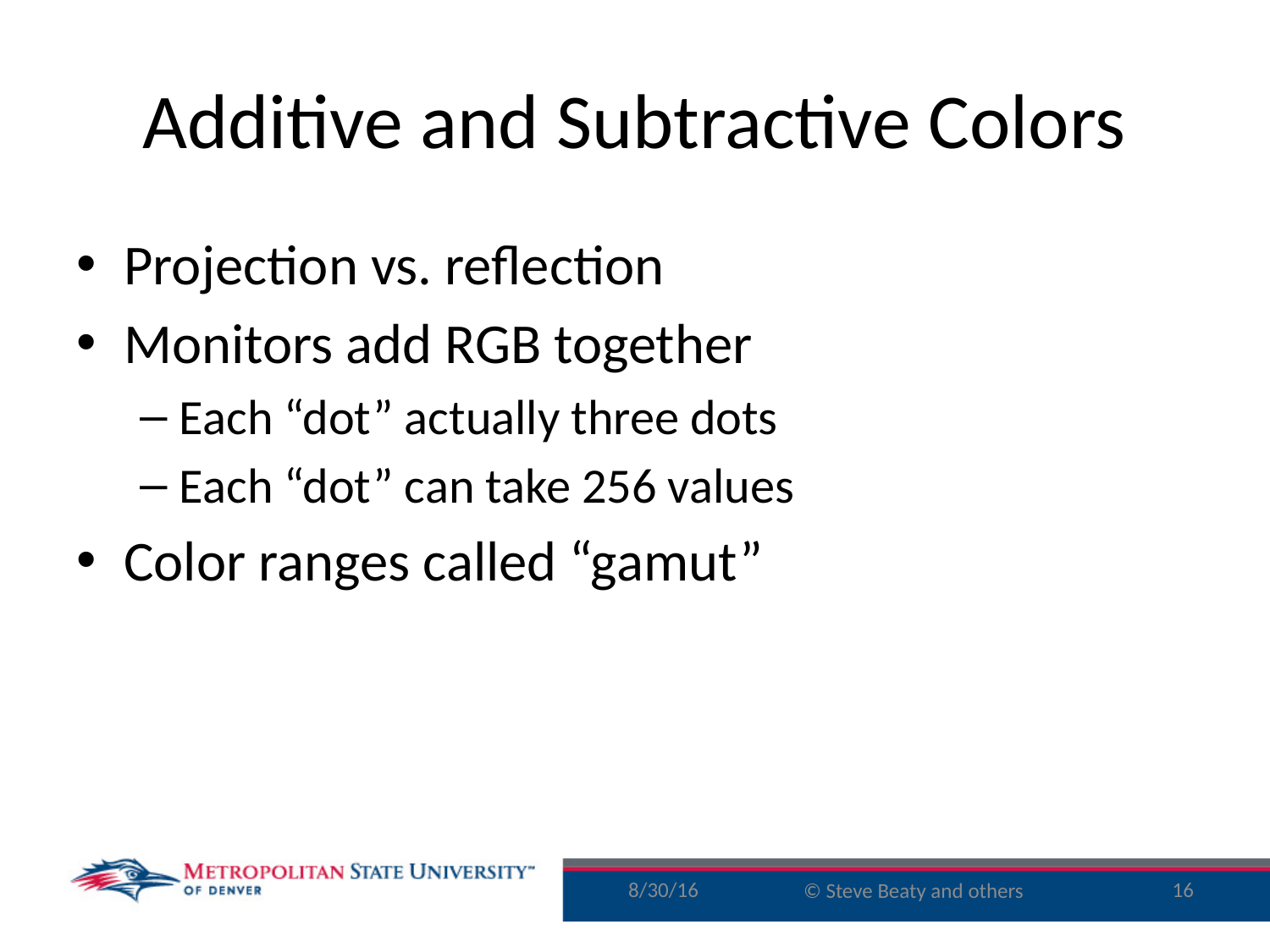

# Additive and Subtractive Colors
Projection vs. reflection
Monitors add RGB together
Each “dot” actually three dots
Each “dot” can take 256 values
Color ranges called “gamut”
8/30/16
16
© Steve Beaty and others